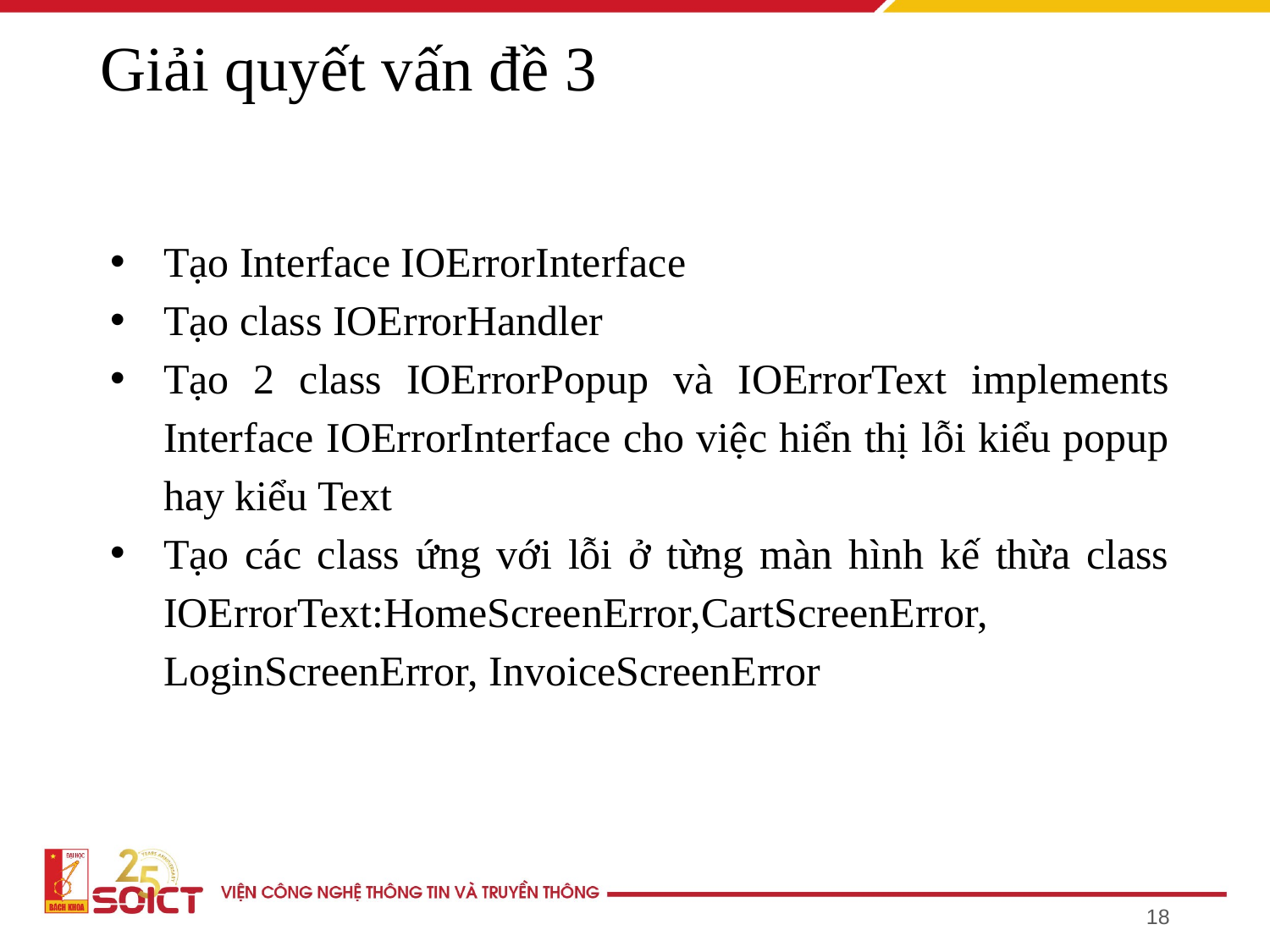

# Giải quyết vấn đề 3

Tạo Interface IOErrorInterface
Tạo class IOErrorHandler
Tạo 2 class IOErrorPopup và IOErrorText implements Interface IOErrorInterface cho việc hiển thị lỗi kiểu popup hay kiểu Text
Tạo các class ứng với lỗi ở từng màn hình kế thừa class IOErrorText:HomeScreenError,CartScreenError, LoginScreenError, InvoiceScreenError
18